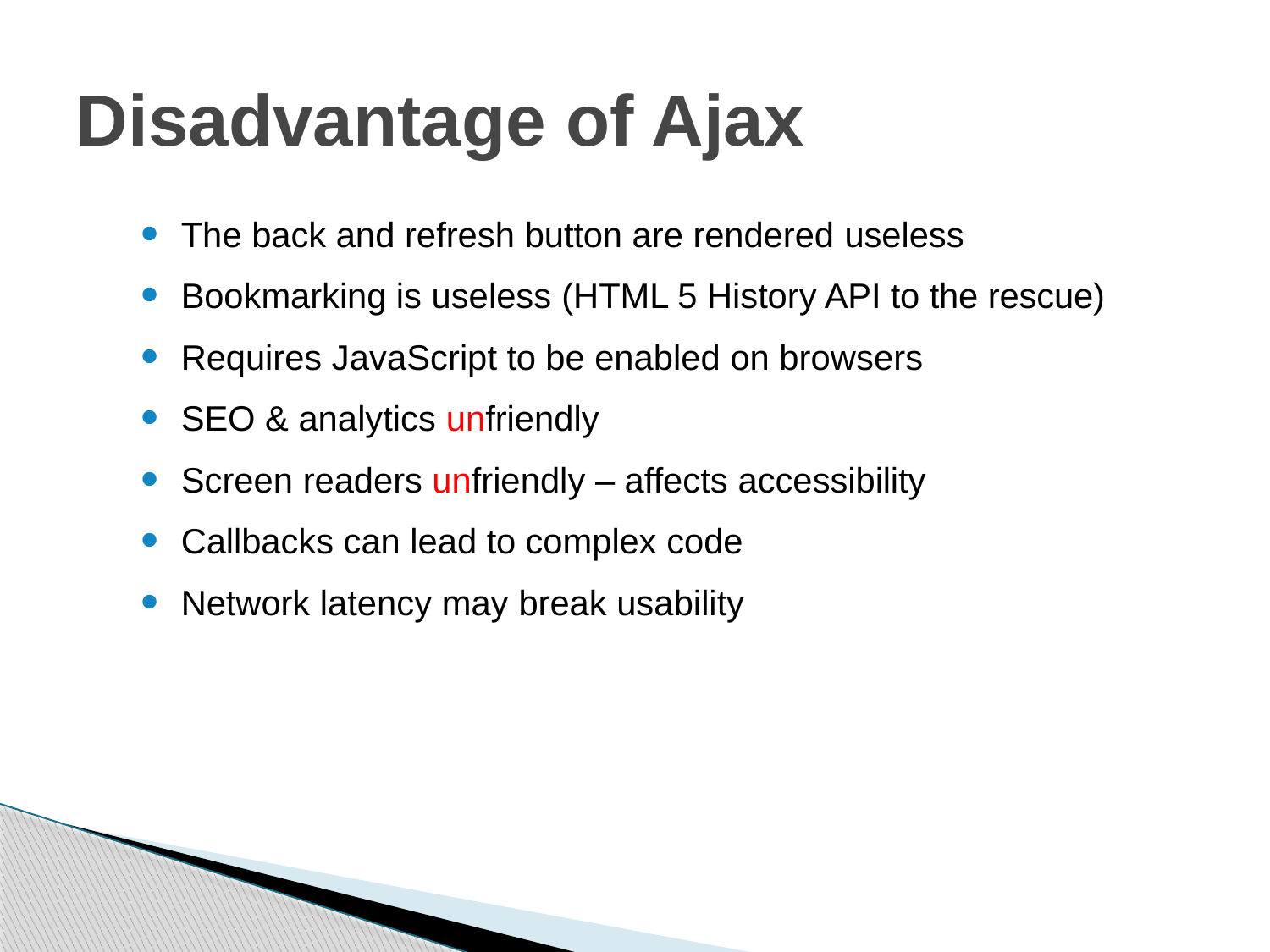

# Disadvantage of Ajax
The back and refresh button are rendered useless
Bookmarking is useless (HTML 5 History API to the rescue)
Requires JavaScript to be enabled on browsers
SEO & analytics unfriendly
Screen readers unfriendly – affects accessibility
Callbacks can lead to complex code
Network latency may break usability